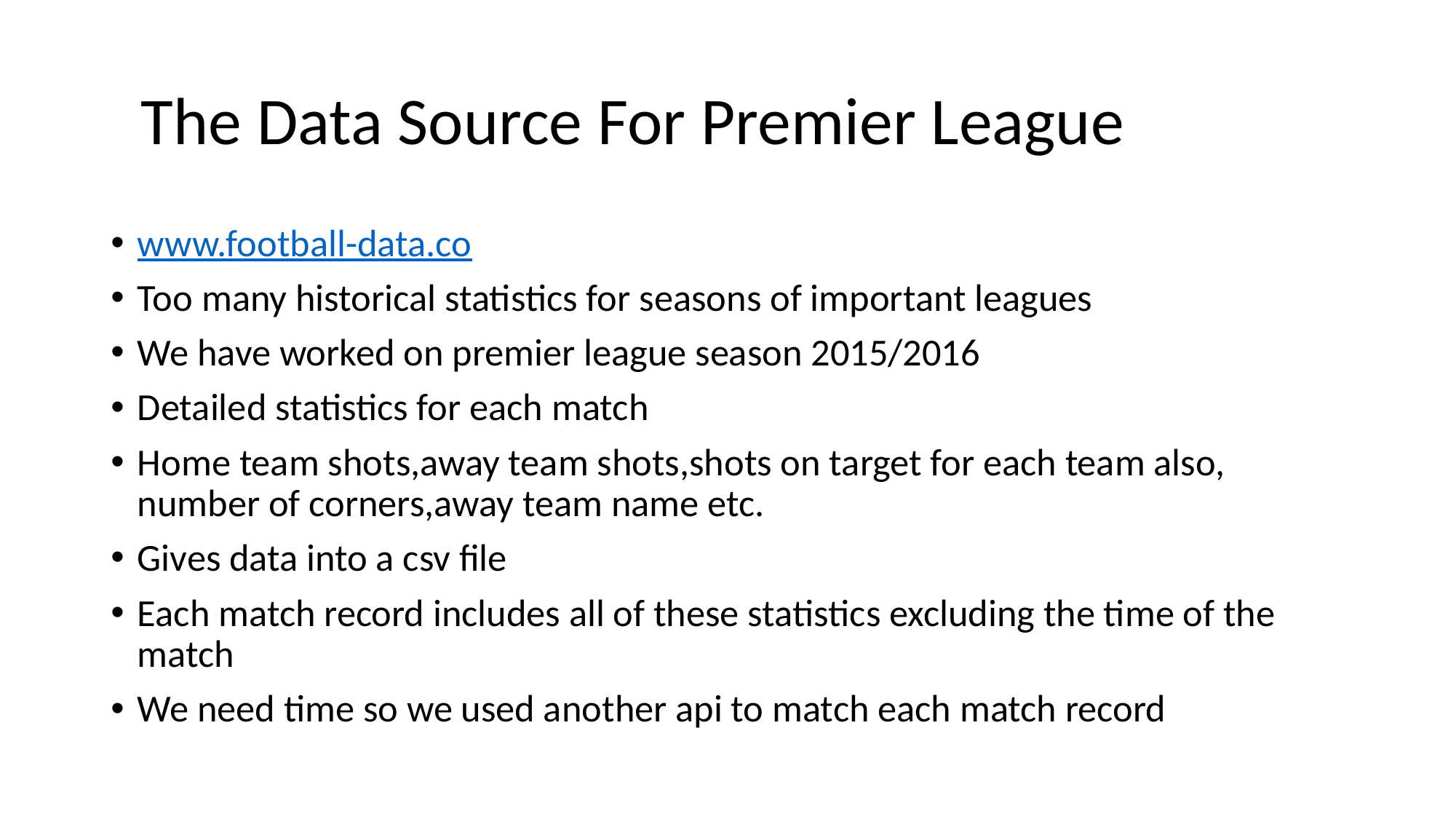

# The Data Source For Premier League
www.football-data.co
Too many historical statistics for seasons of important leagues
We have worked on premier league season 2015/2016
Detailed statistics for each match
Home team shots,away team shots,shots on target for each team also, number of corners,away team name etc.
Gives data into a csv file
Each match record includes all of these statistics excluding the time of the match
We need time so we used another api to match each match record